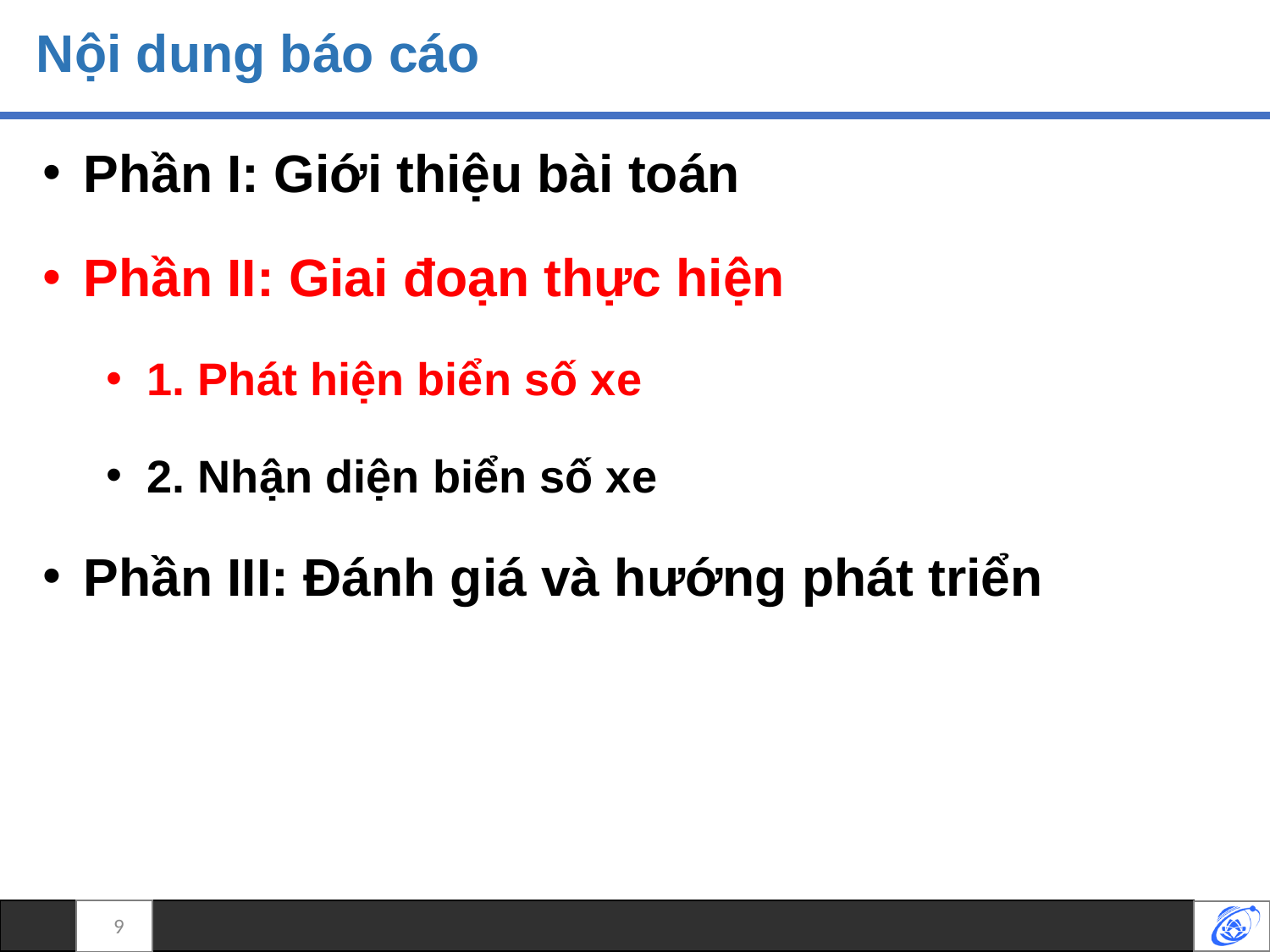

# Nội dung báo cáo
Phần I: Giới thiệu bài toán
Phần II: Giai đoạn thực hiện
1. Phát hiện biển số xe
2. Nhận diện biển số xe
Phần III: Đánh giá và hướng phát triển

9